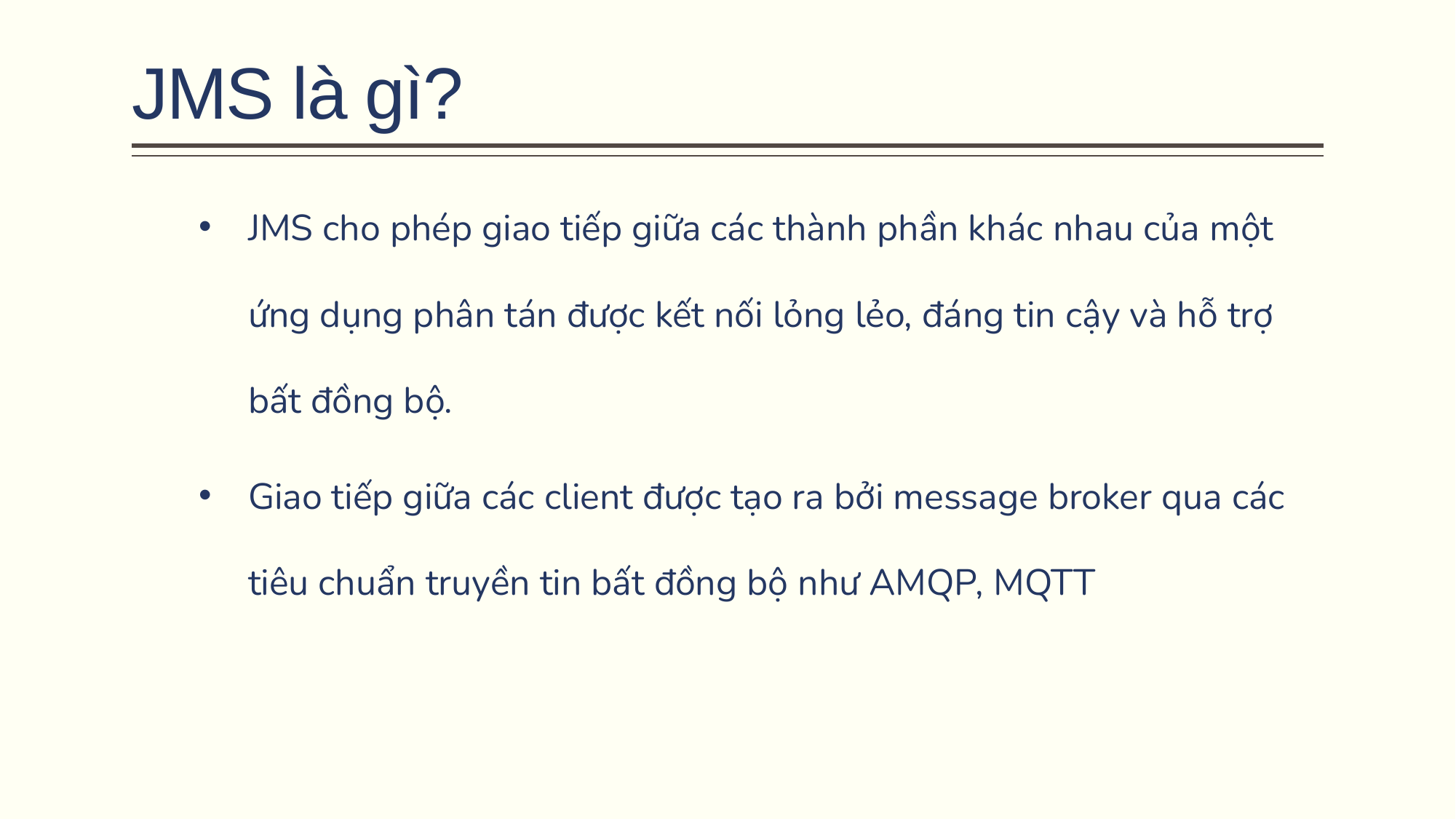

# JMS là gì?
JMS cho phép giao tiếp giữa các thành phần khác nhau của một ứng dụng phân tán được kết nối lỏng lẻo, đáng tin cậy và hỗ trợ bất đồng bộ.
Giao tiếp giữa các client được tạo ra bởi message broker qua các tiêu chuẩn truyền tin bất đồng bộ như AMQP, MQTT